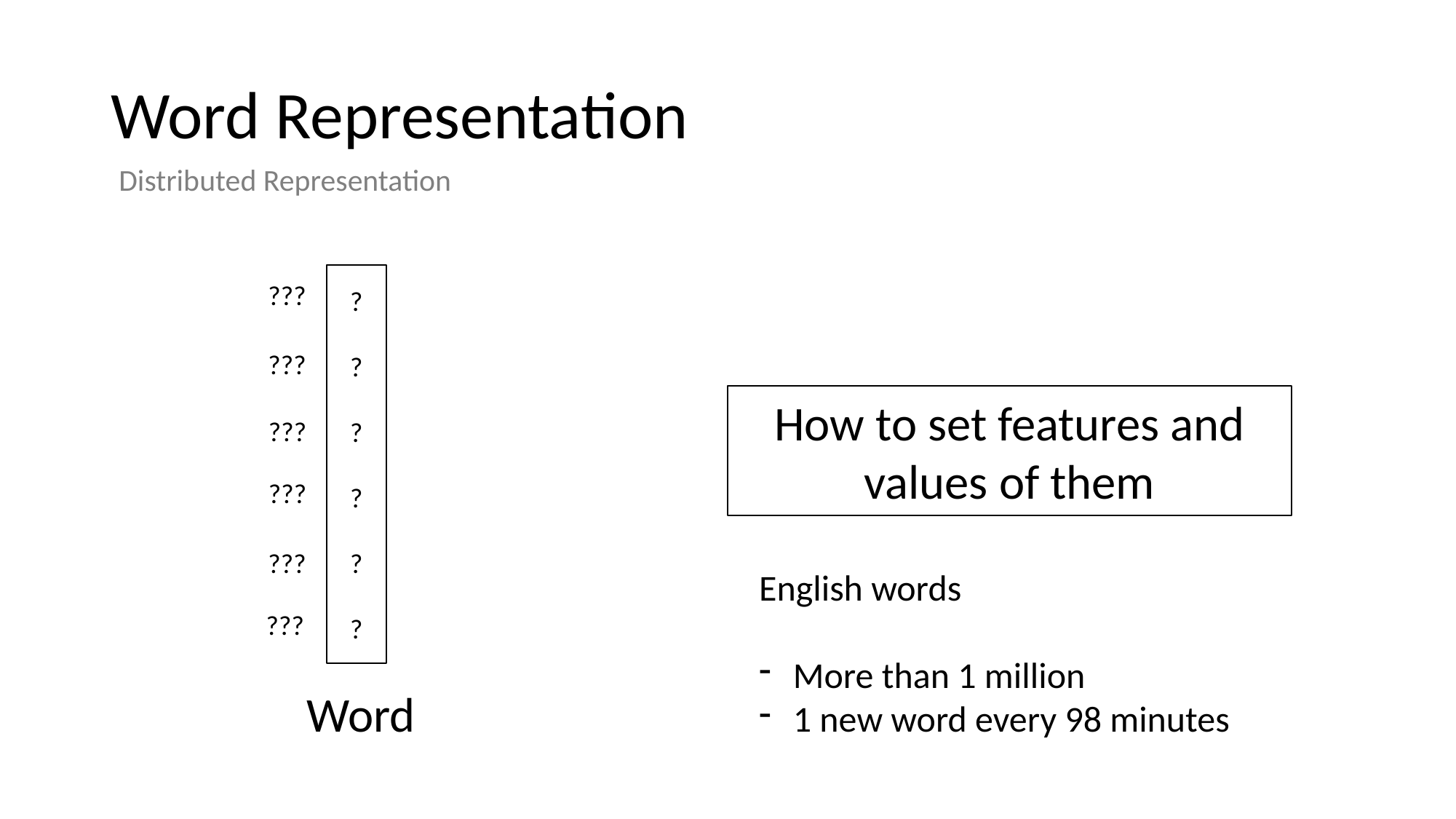

# Word Representation
Distributed Representation
?

?

?

?

?

?
???
???
How to set features and values of them
???
???
???
English words

More than 1 million
1 new word every 98 minutes
???
Word